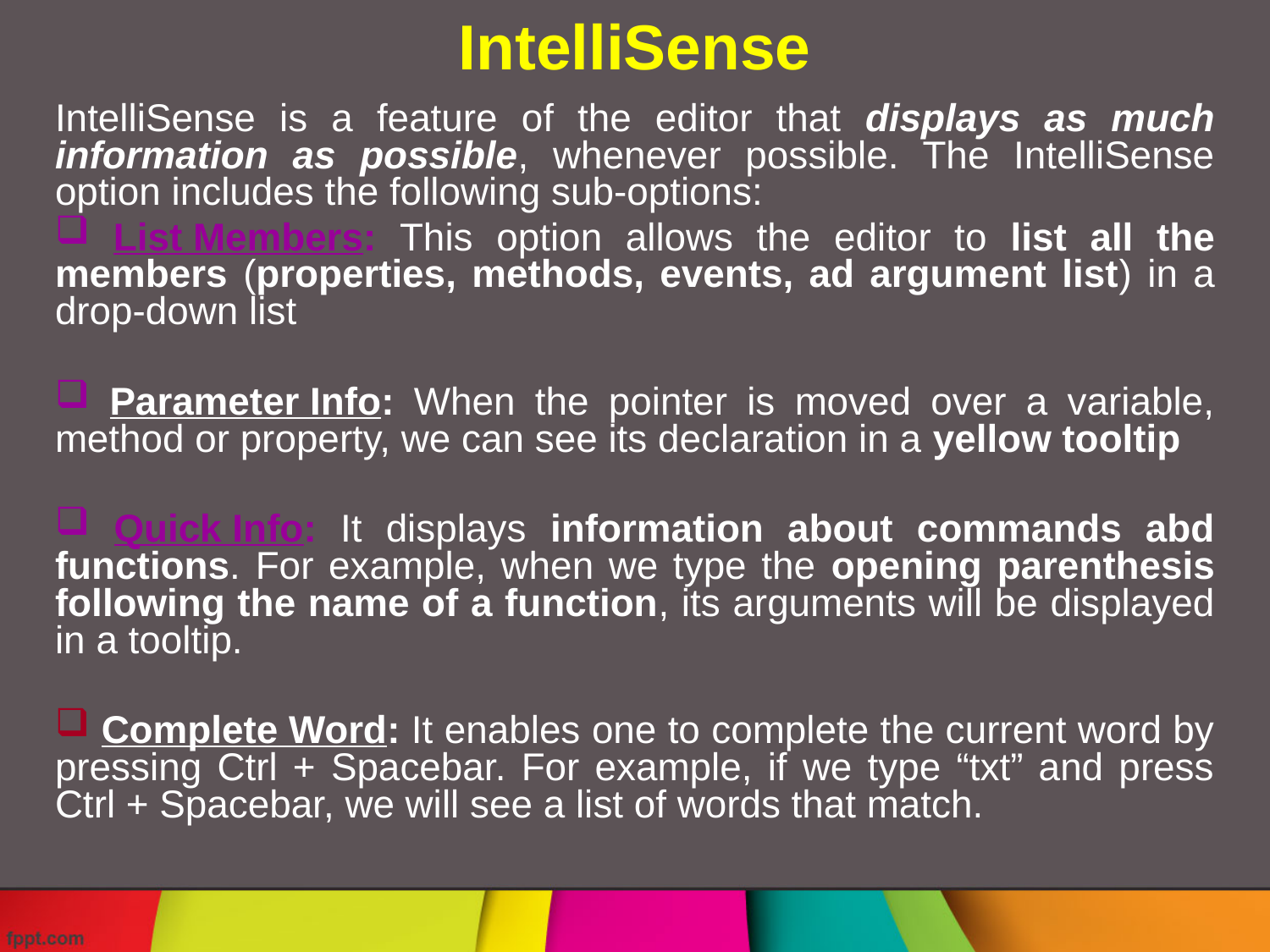

# IntelliSense
IntelliSense is a feature of the editor that displays as much information as possible, whenever possible. The IntelliSense option includes the following sub-options:
 List Members: This option allows the editor to list all the members (properties, methods, events, ad argument list) in a drop-down list

 Parameter Info: When the pointer is moved over a variable, method or property, we can see its declaration in a yellow tooltip

 Quick Info: It displays information about commands abd functions. For example, when we type the opening parenthesis following the name of a function, its arguments will be displayed in a tooltip.

 Complete Word: It enables one to complete the current word by pressing Ctrl + Spacebar. For example, if we type “txt” and press Ctrl + Spacebar, we will see a list of words that match.